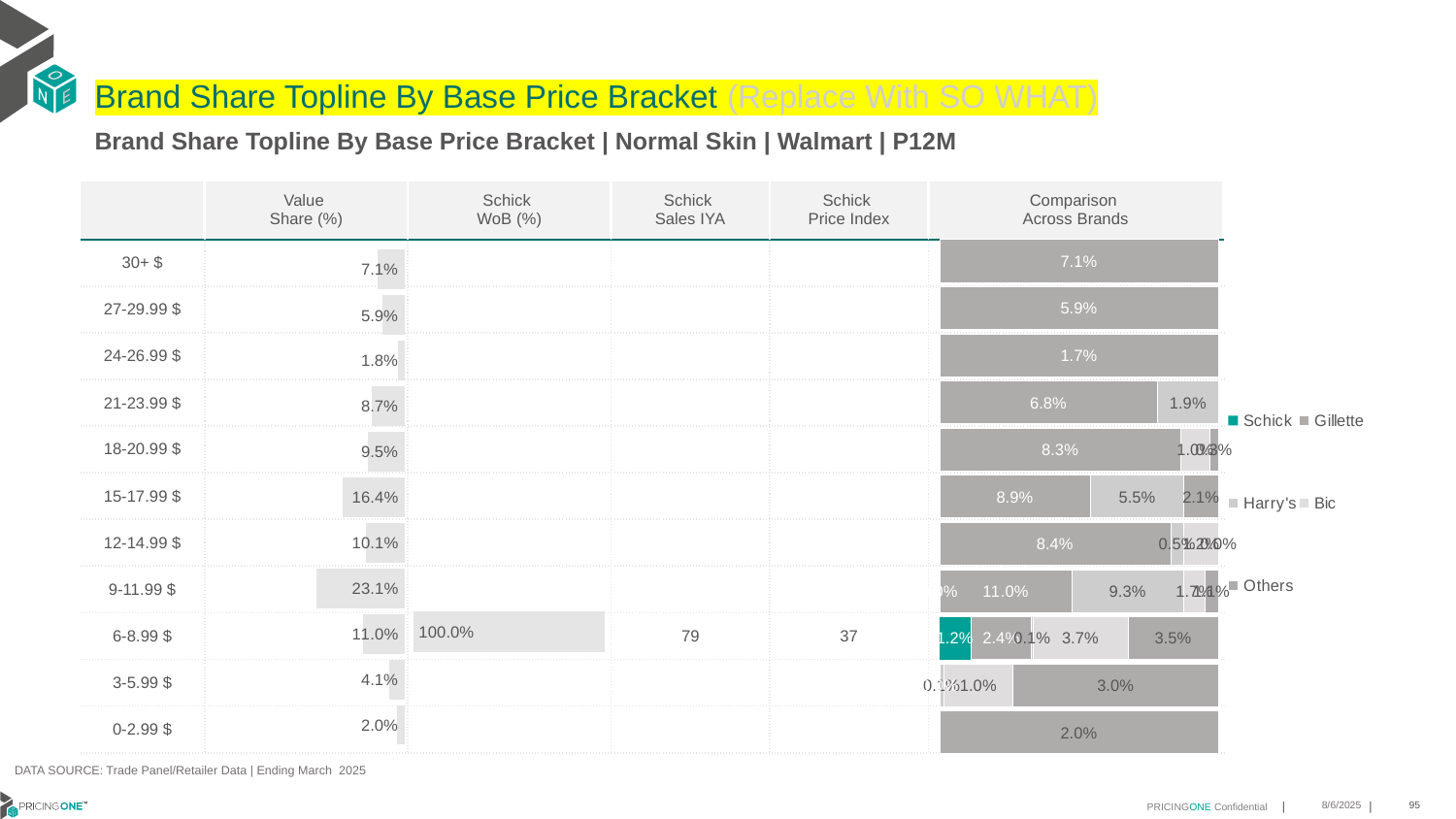

# Brand Share Topline By Base Price Bracket (Replace With SO WHAT)
Brand Share Topline By Base Price Bracket | Normal Skin | Walmart | P12M
|  | Value Share (%) | Schick WoB (%) | Schick Sales IYA | Schick Price Index | Comparison Across Brands |
| --- | --- | --- | --- | --- | --- |
| 30+ $ |  |  |  |  |  |
| 27-29.99 $ |  |  |  |  |  |
| 24-26.99 $ |  |  |  |  |  |
| 21-23.99 $ |  |  |  |  |  |
| 18-20.99 $ |  |  |  |  |  |
| 15-17.99 $ |  |  |  |  |  |
| 12-14.99 $ |  |  |  |  |  |
| 9-11.99 $ |  |  |  |  |  |
| 6-8.99 $ |  |  | 79 | 37 |  |
| 3-5.99 $ |  |  |  |  |  |
| 0-2.99 $ |  |  |  |  |  |

### Chart

| Category | Schick | Gillette | Harry's | Bic | Others |
|---|---|---|---|---|---|
| 30+ $ | None | 0.07055256584659225 | None | None | None |
| 27-29.99 $ | None | 0.059339365554137366 | None | None | None |
| 24-26.99 $ | None | 0.017423306403741547 | None | None | None |
| 21-23.99 $ | None | 0.06779178011084065 | 0.018960484640526343 | None | None |
| 18-20.99 $ | None | 0.08259251183820766 | None | 0.009775580553629619 | 0.003058727902366807 |
| 15-17.99 $ | None | 0.0889506083629531 | 0.054662897821930276 | None | 0.020529345100943952 |
| 12-14.99 $ | None | 0.08377387968680423 | 0.0048275928089849 | 0.01249014181323747 | 3.5547728360079856e-07 |
| 9-11.99 $ | 1.658065371760368e-06 | 0.10956189719240486 | 0.09300867985787183 | 0.017260226849643203 | 0.011434993258870488 |
| 6-8.99 $ | 0.01227678086742309 | 0.023812724703125943 | 0.0007012100150917011 | 0.03733823512146039 | 0.035450183404775695 |
| 3-5.99 $ | 2.9084505021883517e-06 | None | 0.0006271812493180523 | 0.010034924847640138 | 0.02985072014862669 |
| 0-2.99 $ | None | None | None | None | 0.01993636921821574 |

### Chart

| Category | Value Share |
|---|---|
|  | 0.07055256584659225 |

### Chart

| Category | Brand WoB % |
|---|---|
|  | None |
DATA SOURCE: Trade Panel/Retailer Data | Ending March  2025

8/6/2025
95